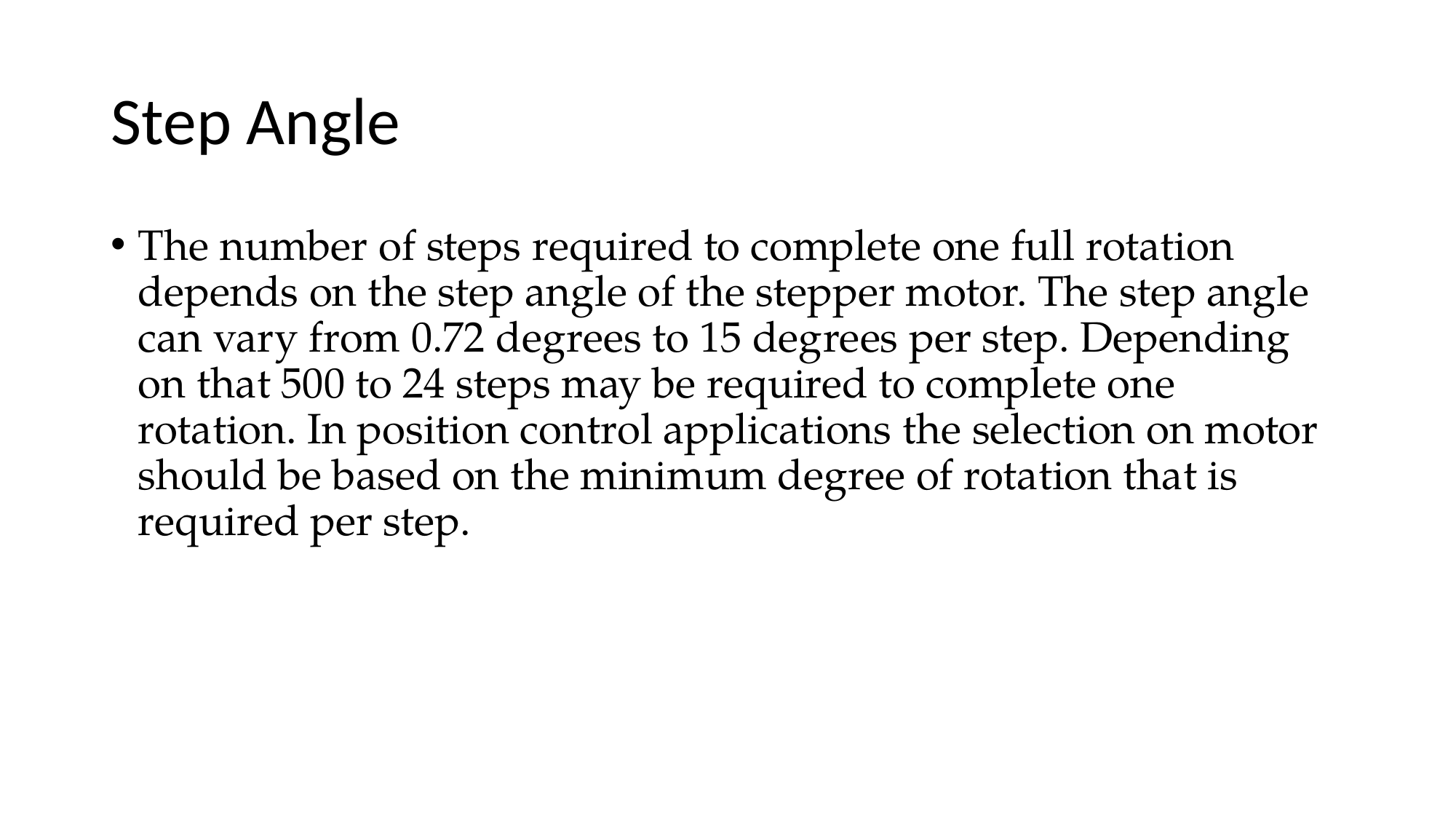

# Step Angle
The number of steps required to complete one full rotation depends on the step angle of the stepper motor. The step angle can vary from 0.72 degrees to 15 degrees per step. Depending on that 500 to 24 steps may be required to complete one rotation. In position control applications the selection on motor should be based on the minimum degree of rotation that is required per step.